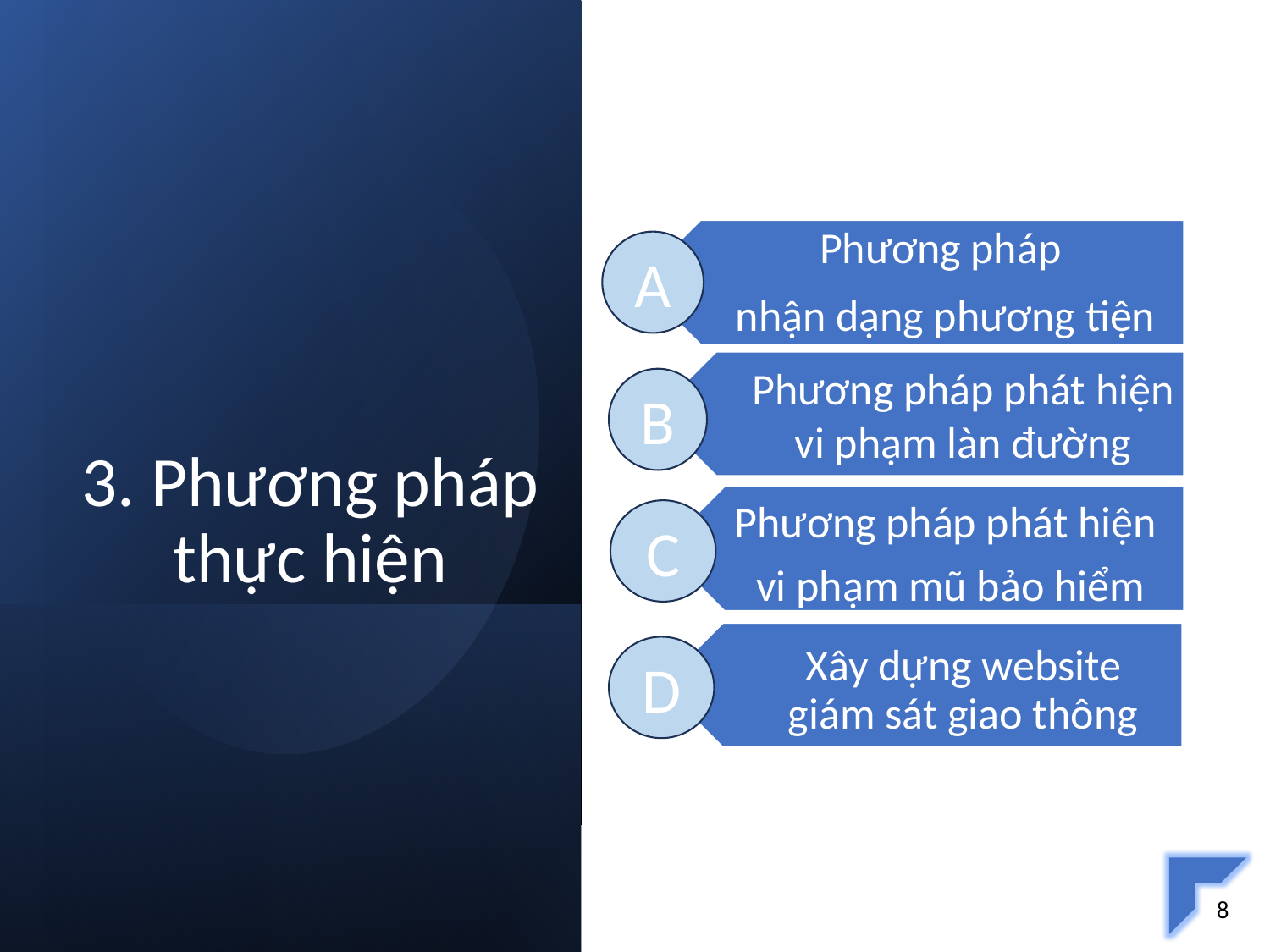

Phương pháp
nhận dạng phương tiện

A

Phương pháp phát hiện vi phạm làn đường
B
# 3. Phương pháp thực hiện

Phương pháp phát hiện
vi phạm mũ bảo hiểm

C

Xây dựng website giám sát giao thông
D

8